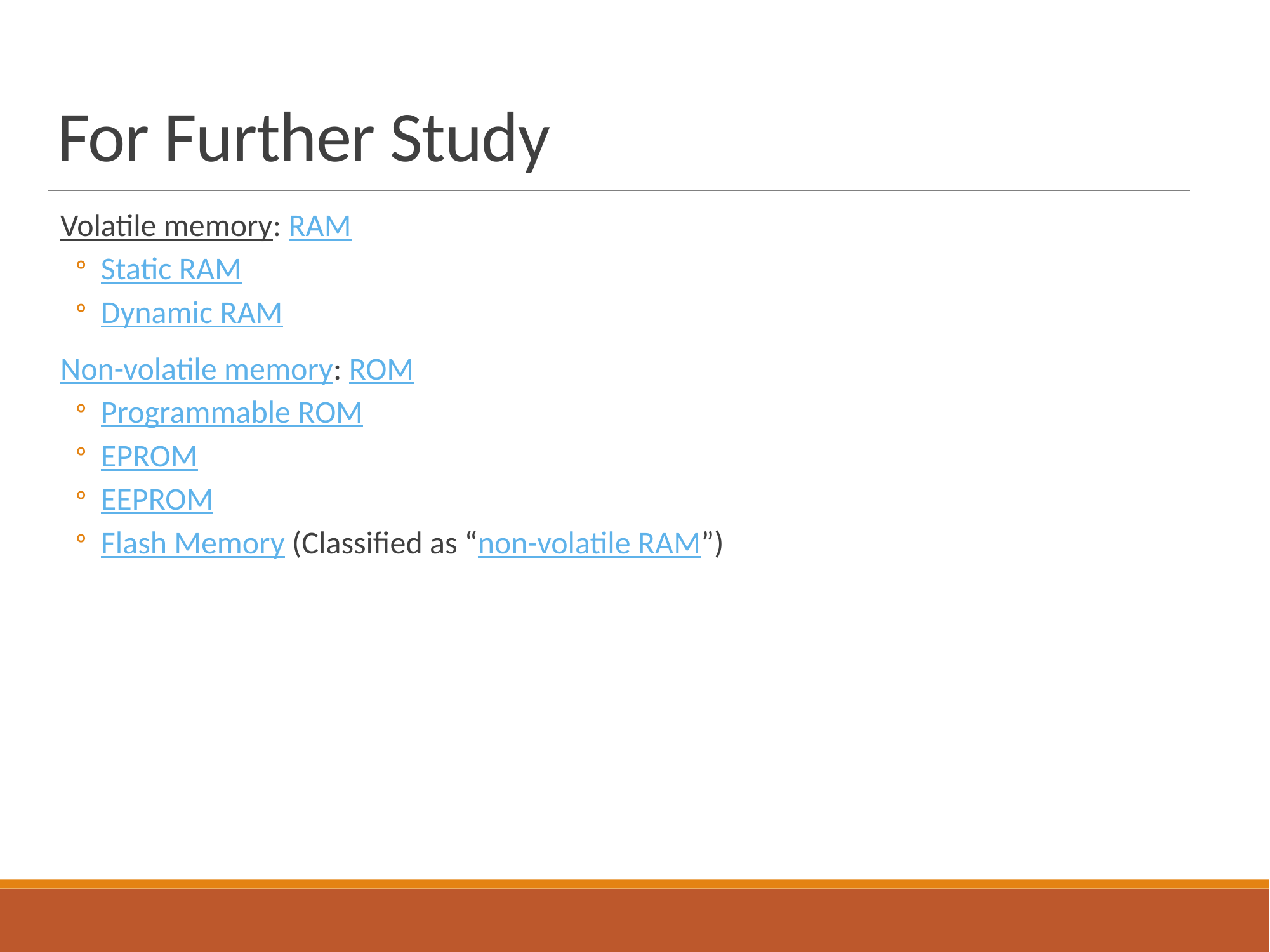

# For Further Study
Volatile memory: RAM
Static RAM
Dynamic RAM
Non-volatile memory: ROM
Programmable ROM
EPROM
EEPROM
Flash Memory (Classified as “non-volatile RAM”)